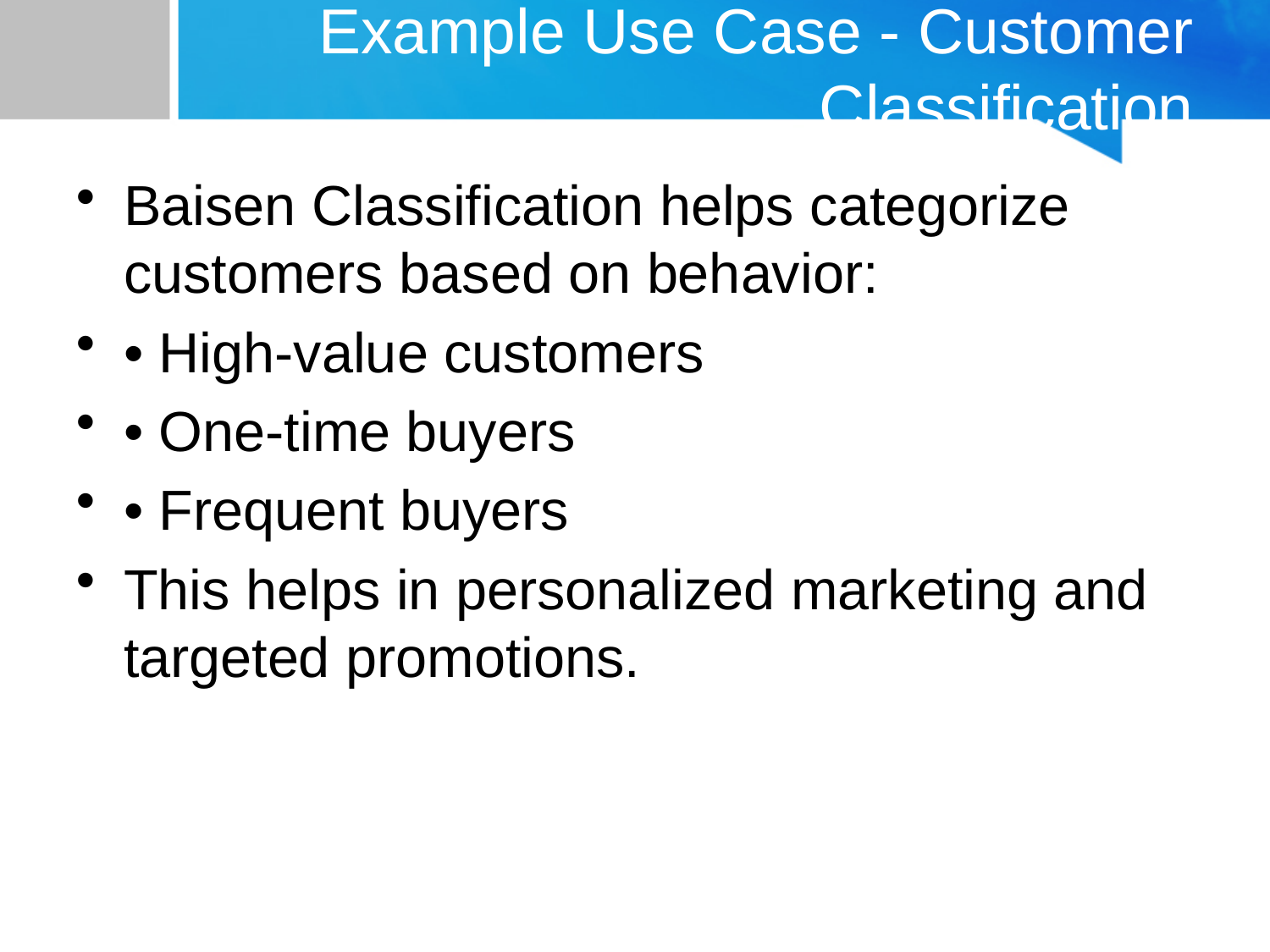

# Example Use Case - Customer Classification
Baisen Classification helps categorize customers based on behavior:
• High-value customers
• One-time buyers
• Frequent buyers
This helps in personalized marketing and targeted promotions.